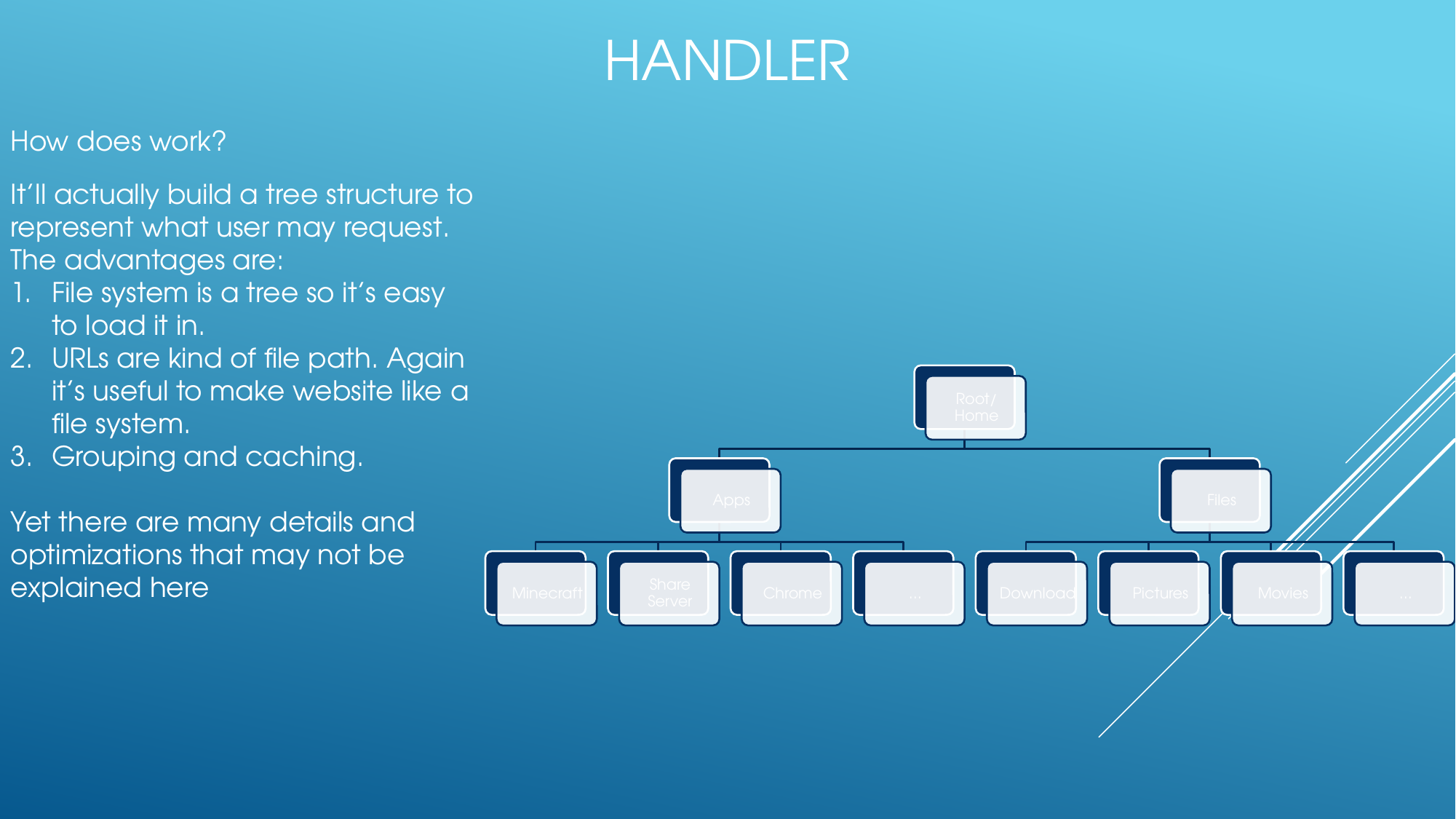

# Handler
How does work?
It’ll actually build a tree structure to represent what user may request. The advantages are:
File system is a tree so it’s easy to load it in.
URLs are kind of file path. Again it’s useful to make website like a file system.
Grouping and caching.

Yet there are many details and optimizations that may not be explained here
Root/Home
Apps
Minecraft
Share Server
Chrome
…
Files
Download
Pictures
Movies
…